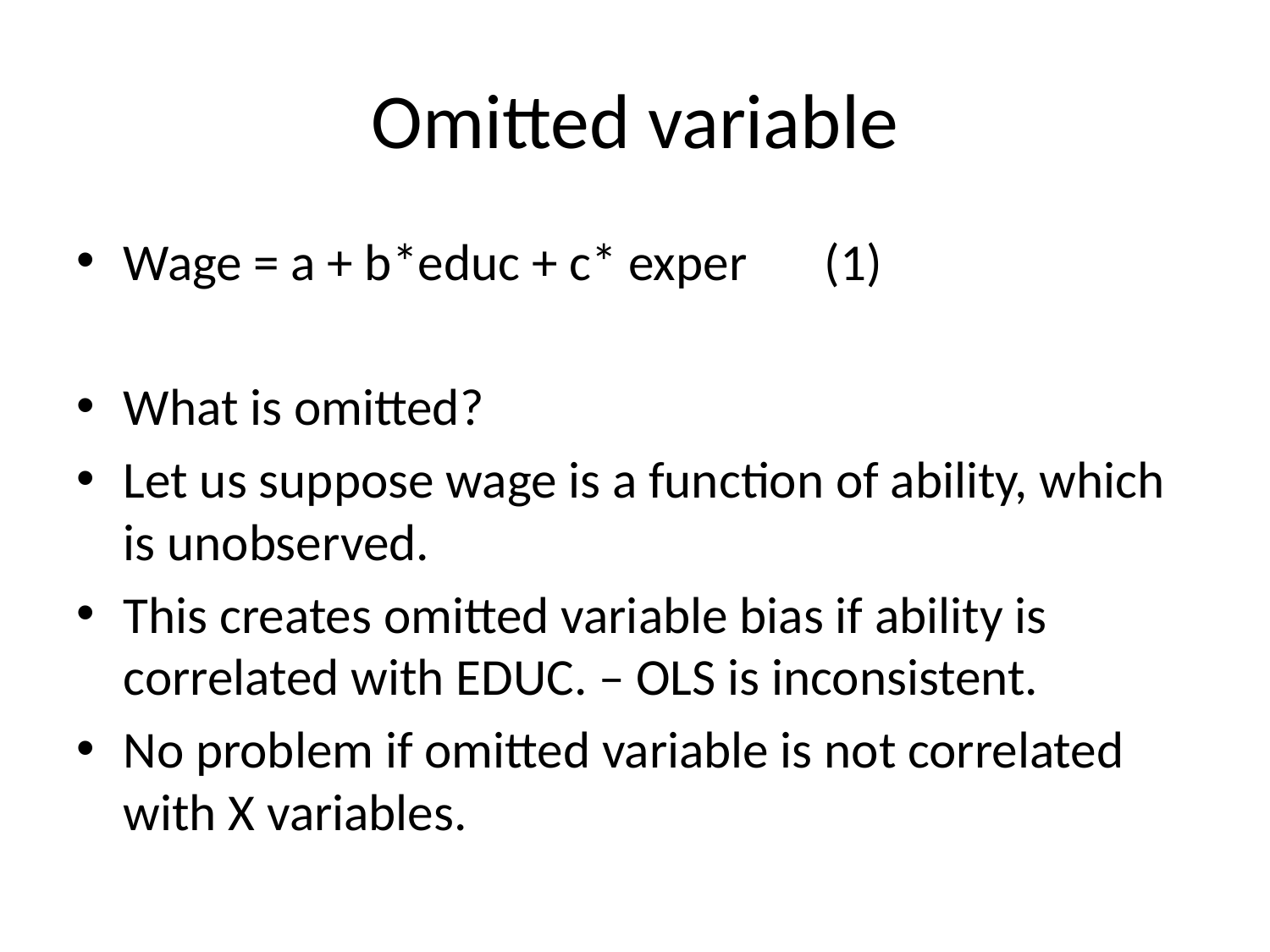

# Omitted variable
Wage = a + b*educ + c* exper		(1)

What is omitted?
Let us suppose wage is a function of ability, which is unobserved.
This creates omitted variable bias if ability is correlated with EDUC. – OLS is inconsistent.
No problem if omitted variable is not correlated with X variables.